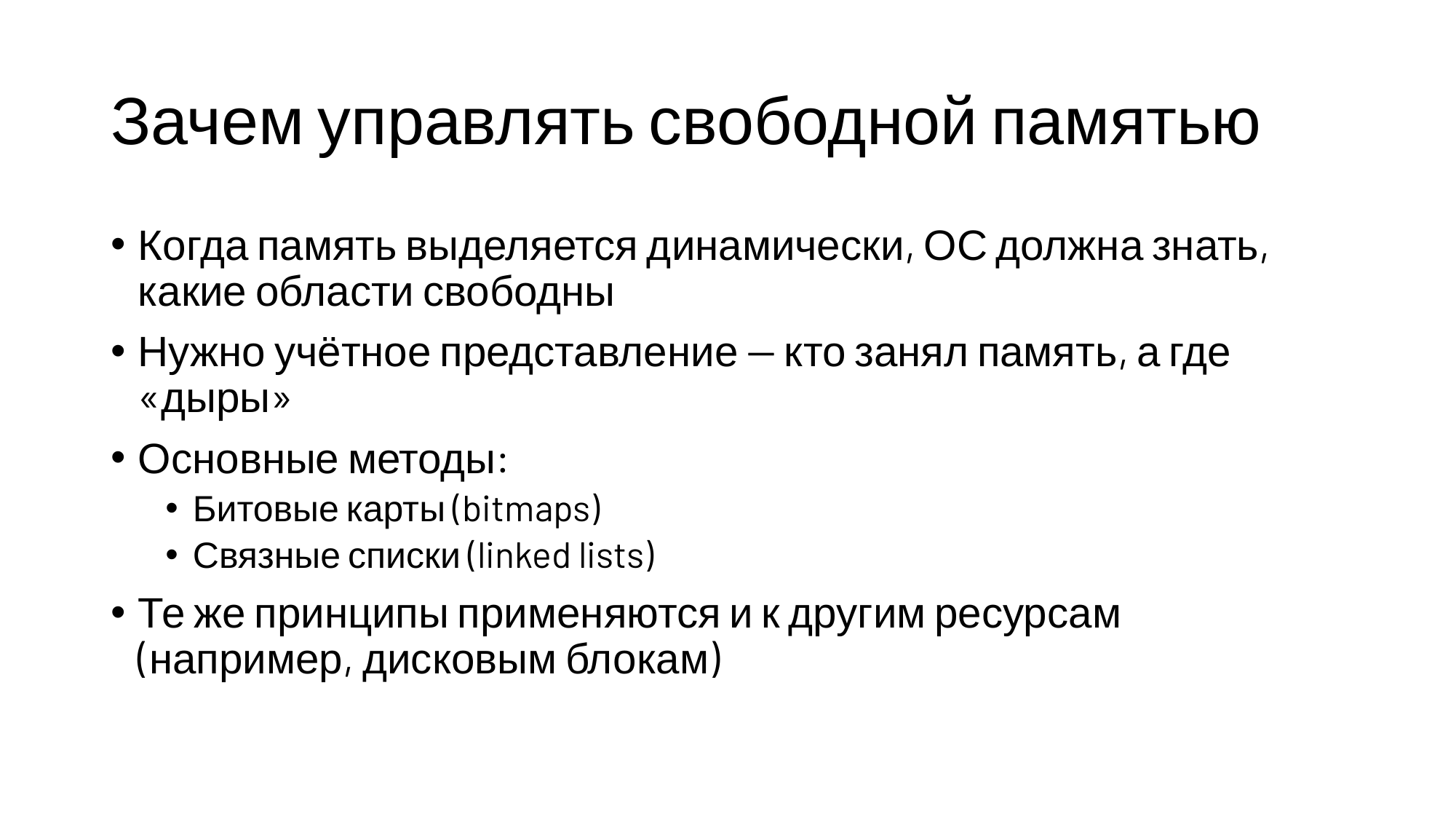

# Зачем управлять свободной памятью
Когда память выделяется динамически, ОС должна знать, какие области свободны
Нужно учётное представление — кто занял память, а где «дыры»
Основные методы:
Битовые карты (bitmaps)
Связные списки (linked lists)
Те же принципы применяются и к другим ресурсам (например, дисковым блокам)